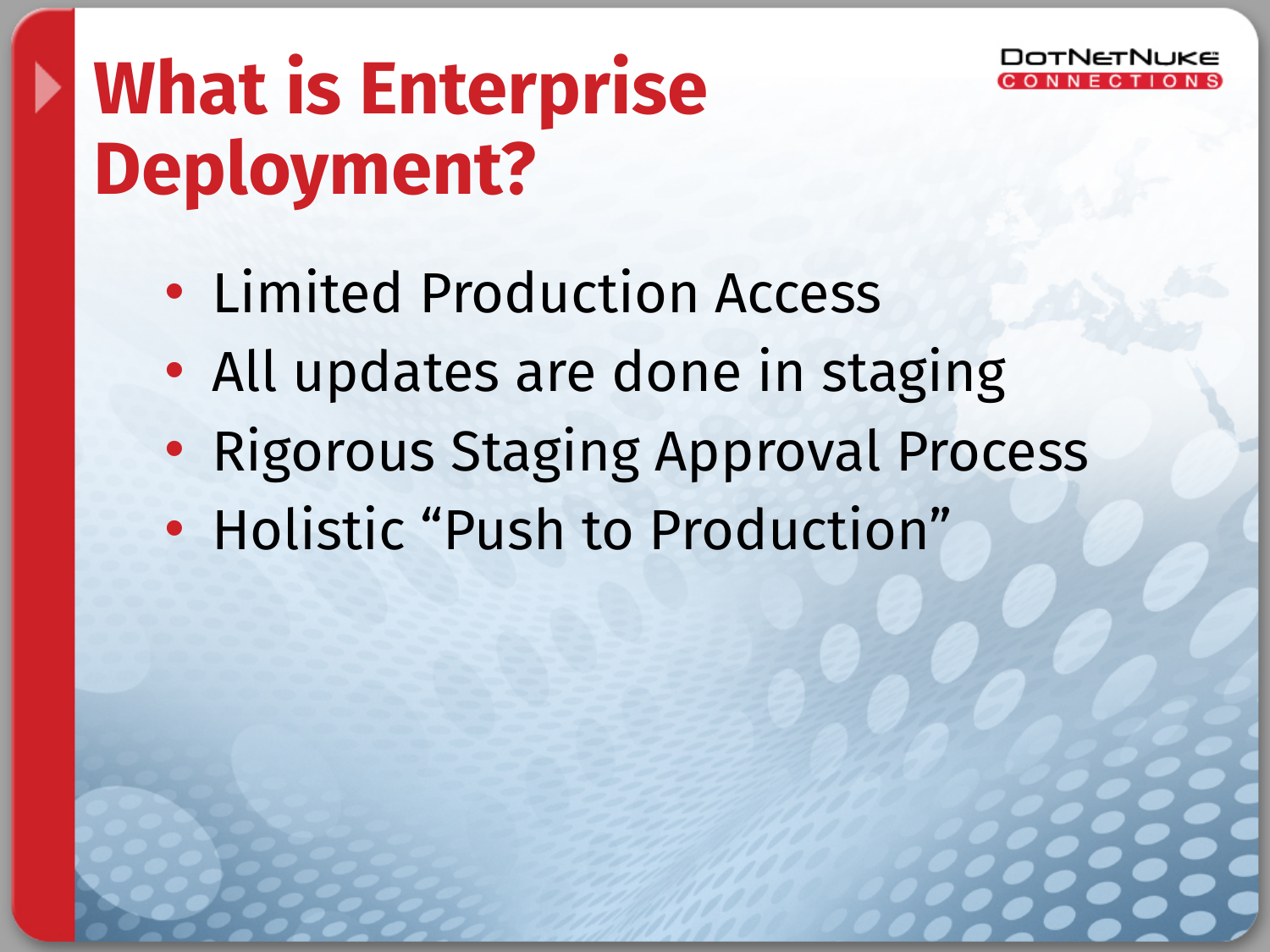

# What is Enterprise Deployment?
Limited Production Access
All updates are done in staging
Rigorous Staging Approval Process
Holistic “Push to Production”